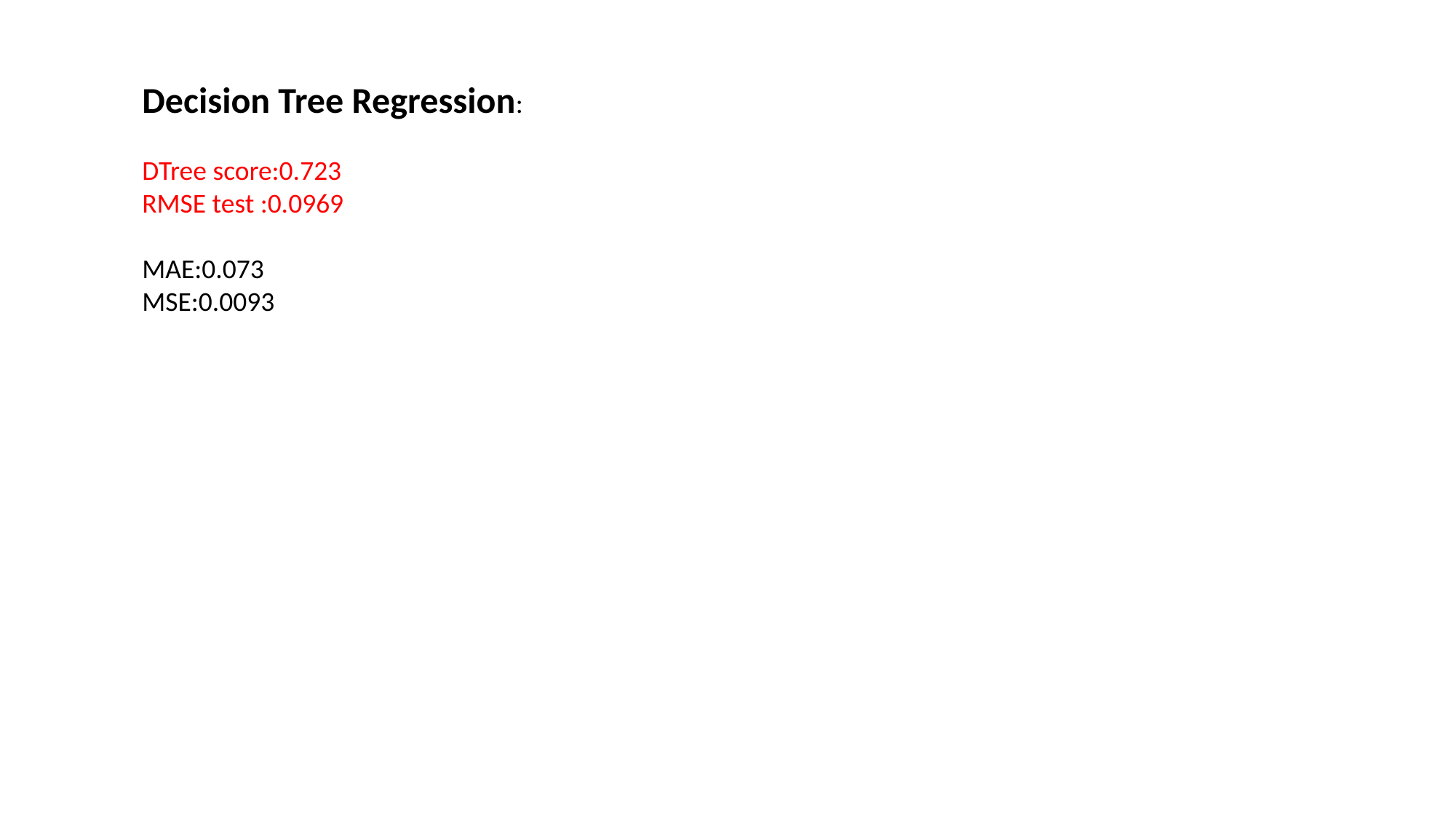

Decision Tree Regression:

DTree score:0.723
RMSE test :0.0969

MAE:0.073
MSE:0.0093